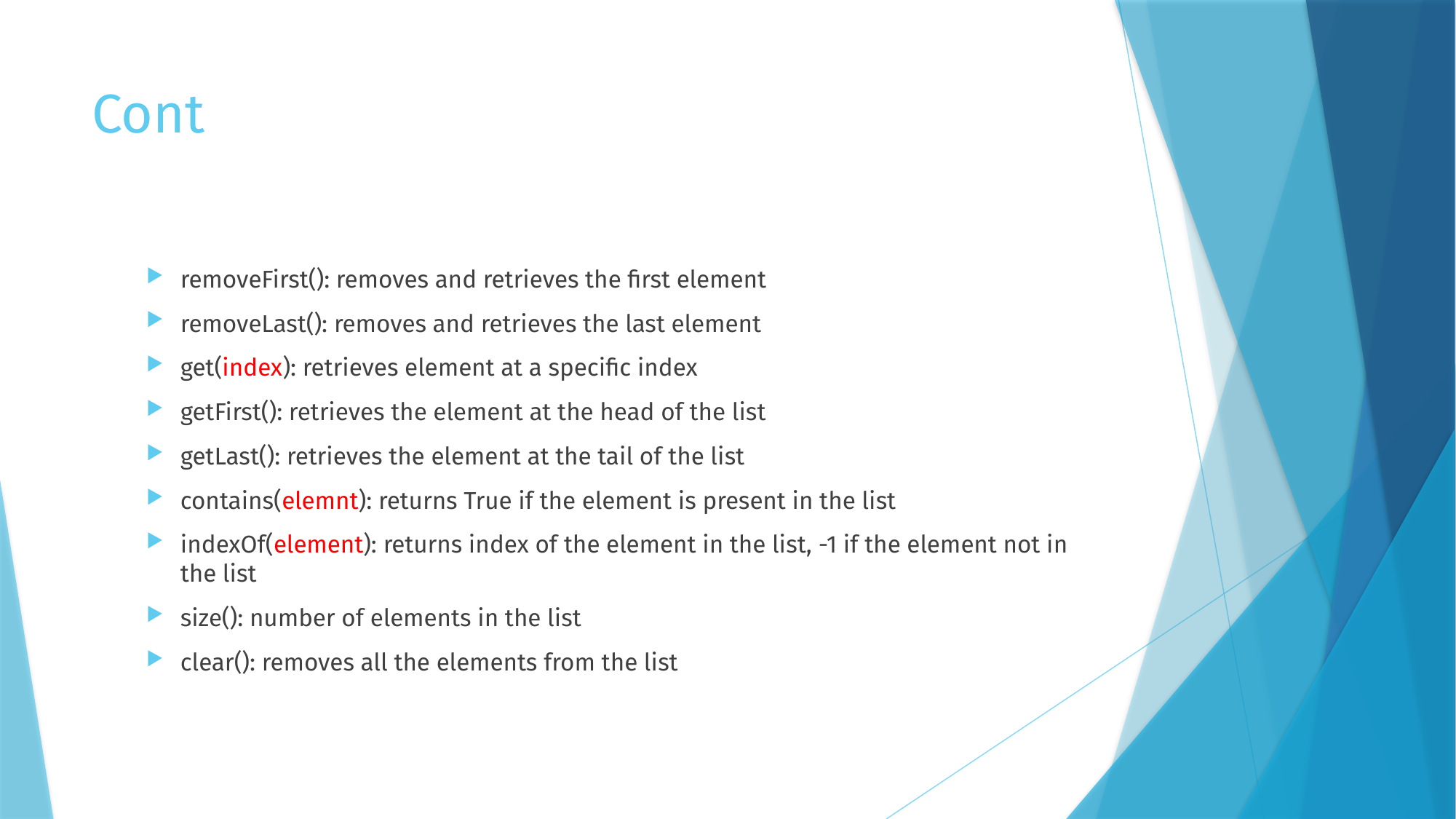

# Cont
removeFirst(): removes and retrieves the first element
removeLast(): removes and retrieves the last element
get(index): retrieves element at a specific index
getFirst(): retrieves the element at the head of the list
getLast(): retrieves the element at the tail of the list
contains(elemnt): returns True if the element is present in the list
indexOf(element): returns index of the element in the list, -1 if the element not in the list
size(): number of elements in the list
clear(): removes all the elements from the list